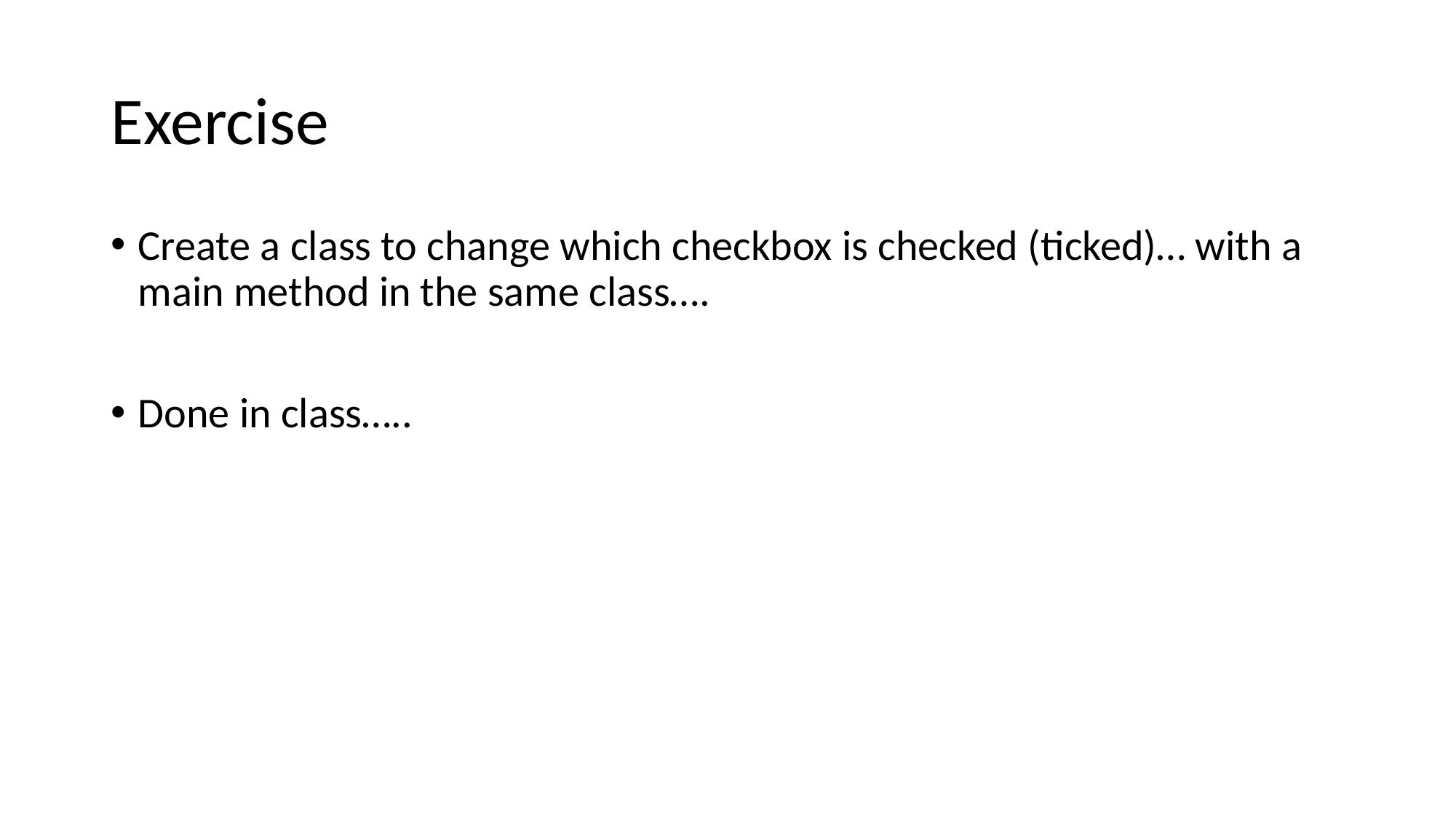

# Exercise
Create a class to change which checkbox is checked (ticked)… with a main method in the same class….

Done in class…..